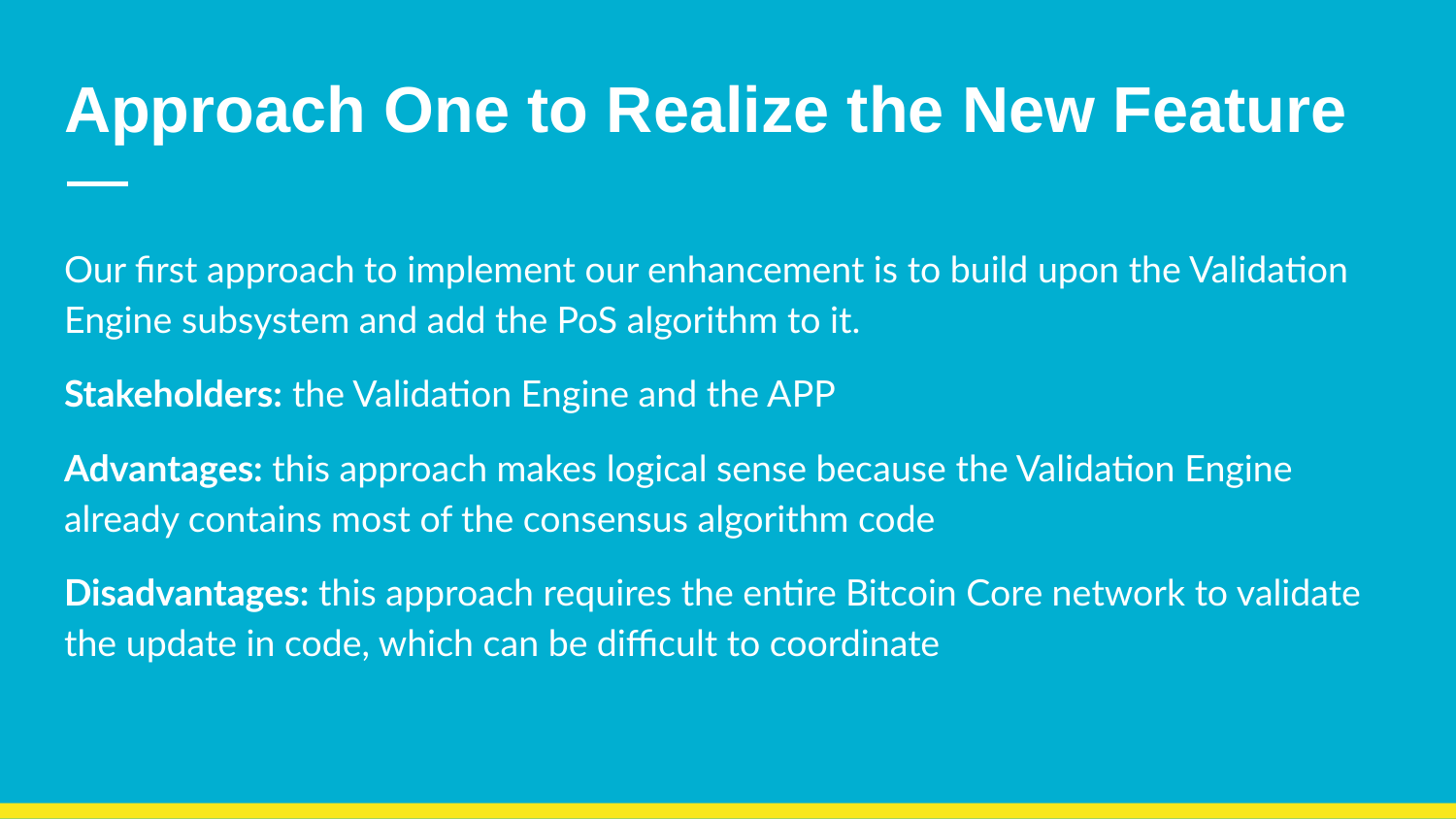

# Approach One to Realize the New Feature
Our first approach to implement our enhancement is to build upon the Validation Engine subsystem and add the PoS algorithm to it.
Stakeholders: the Validation Engine and the APP
Advantages: this approach makes logical sense because the Validation Engine already contains most of the consensus algorithm code
Disadvantages: this approach requires the entire Bitcoin Core network to validate the update in code, which can be difficult to coordinate